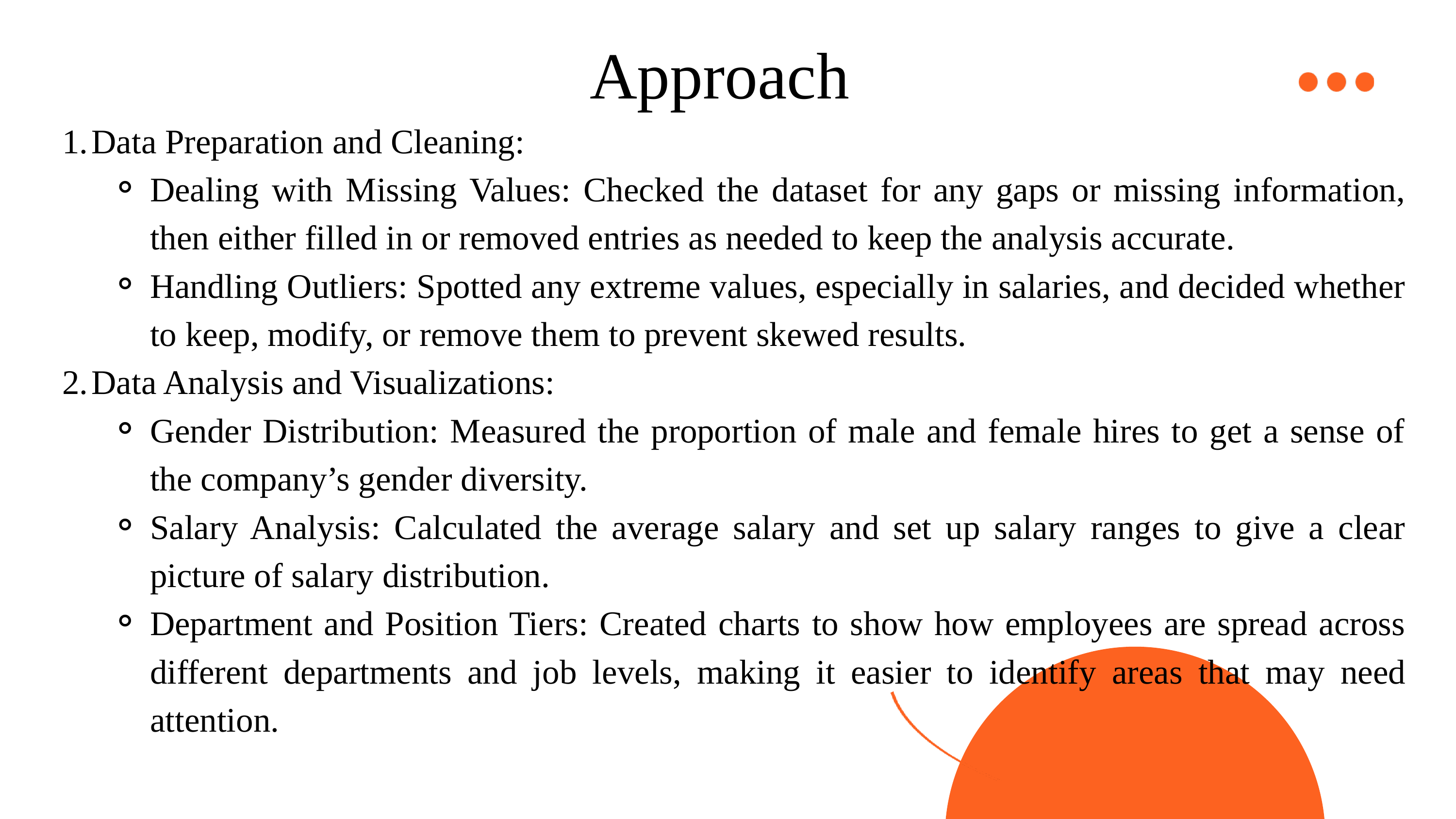

Approach
Data Preparation and Cleaning:
Dealing with Missing Values: Checked the dataset for any gaps or missing information, then either filled in or removed entries as needed to keep the analysis accurate.
Handling Outliers: Spotted any extreme values, especially in salaries, and decided whether to keep, modify, or remove them to prevent skewed results.
Data Analysis and Visualizations:
Gender Distribution: Measured the proportion of male and female hires to get a sense of the company’s gender diversity.
Salary Analysis: Calculated the average salary and set up salary ranges to give a clear picture of salary distribution.
Department and Position Tiers: Created charts to show how employees are spread across different departments and job levels, making it easier to identify areas that may need attention.